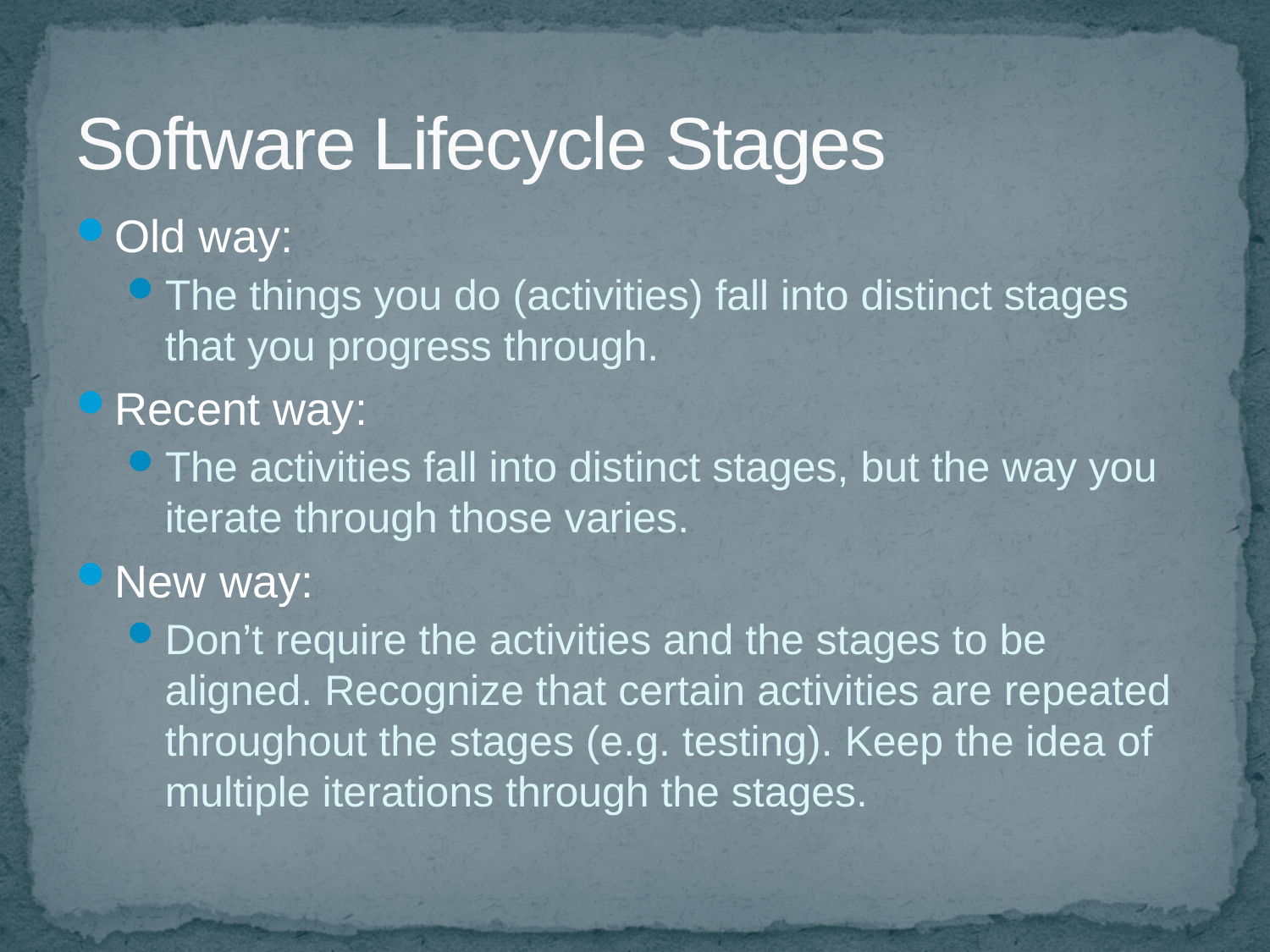

# Software Lifecycle Stages
Old way:
The things you do (activities) fall into distinct stages that you progress through.
Recent way:
The activities fall into distinct stages, but the way you iterate through those varies.
New way:
Don’t require the activities and the stages to be aligned. Recognize that certain activities are repeated throughout the stages (e.g. testing). Keep the idea of multiple iterations through the stages.